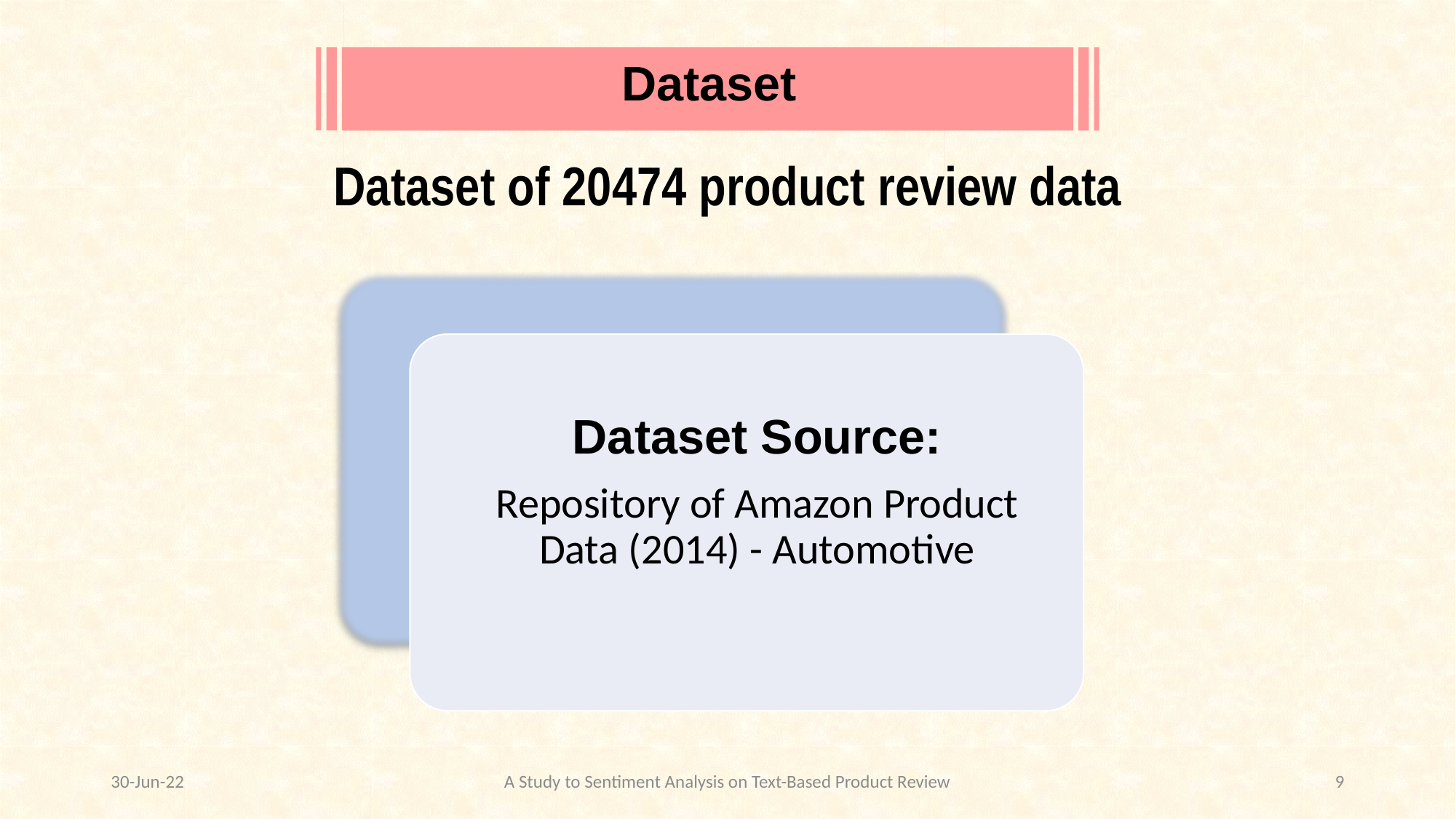

Dataset
Dataset of 20474 product review data

Dataset Source:
Repository of Amazon Product Data (2014) - Automotive
30-Jun-22
A Study to Sentiment Analysis on Text-Based Product Review
9